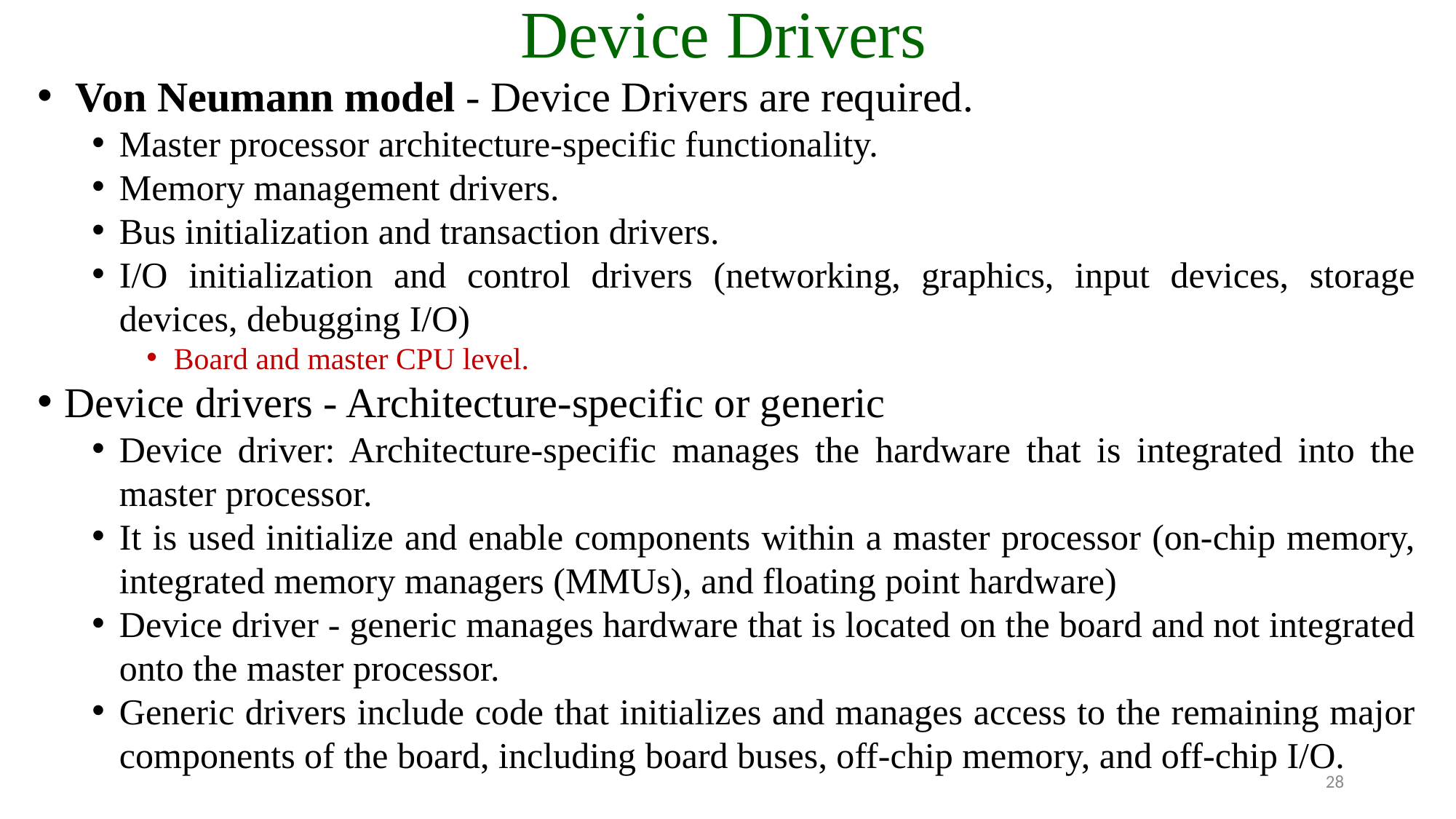

# Device Drivers
 Von Neumann model - Device Drivers are required.
Master processor architecture-specific functionality.
Memory management drivers.
Bus initialization and transaction drivers.
I/O initialization and control drivers (networking, graphics, input devices, storage devices, debugging I/O)
Board and master CPU level.
Device drivers - Architecture-specific or generic
Device driver: Architecture-specific manages the hardware that is integrated into the master processor.
It is used initialize and enable components within a master processor (on-chip memory, integrated memory managers (MMUs), and floating point hardware)
Device driver - generic manages hardware that is located on the board and not integrated onto the master processor.
Generic drivers include code that initializes and manages access to the remaining major components of the board, including board buses, off-chip memory, and off-chip I/O.
28